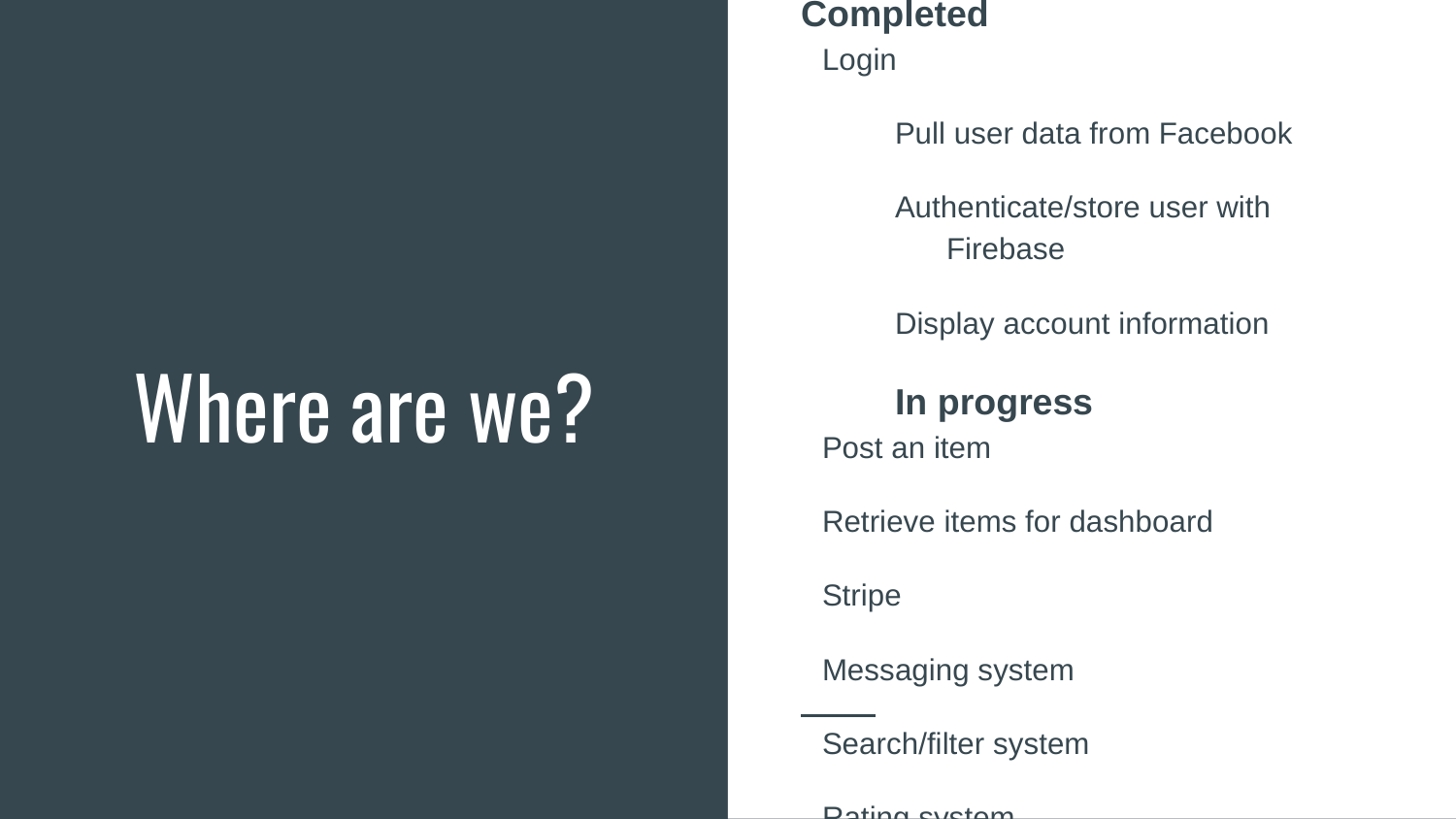

Completed
Login
Pull user data from Facebook
Authenticate/store user with Firebase
Display account information
In progress
Post an item
Retrieve items for dashboard
Stripe
Messaging system
Search/filter system
Rating system
# Where are we?